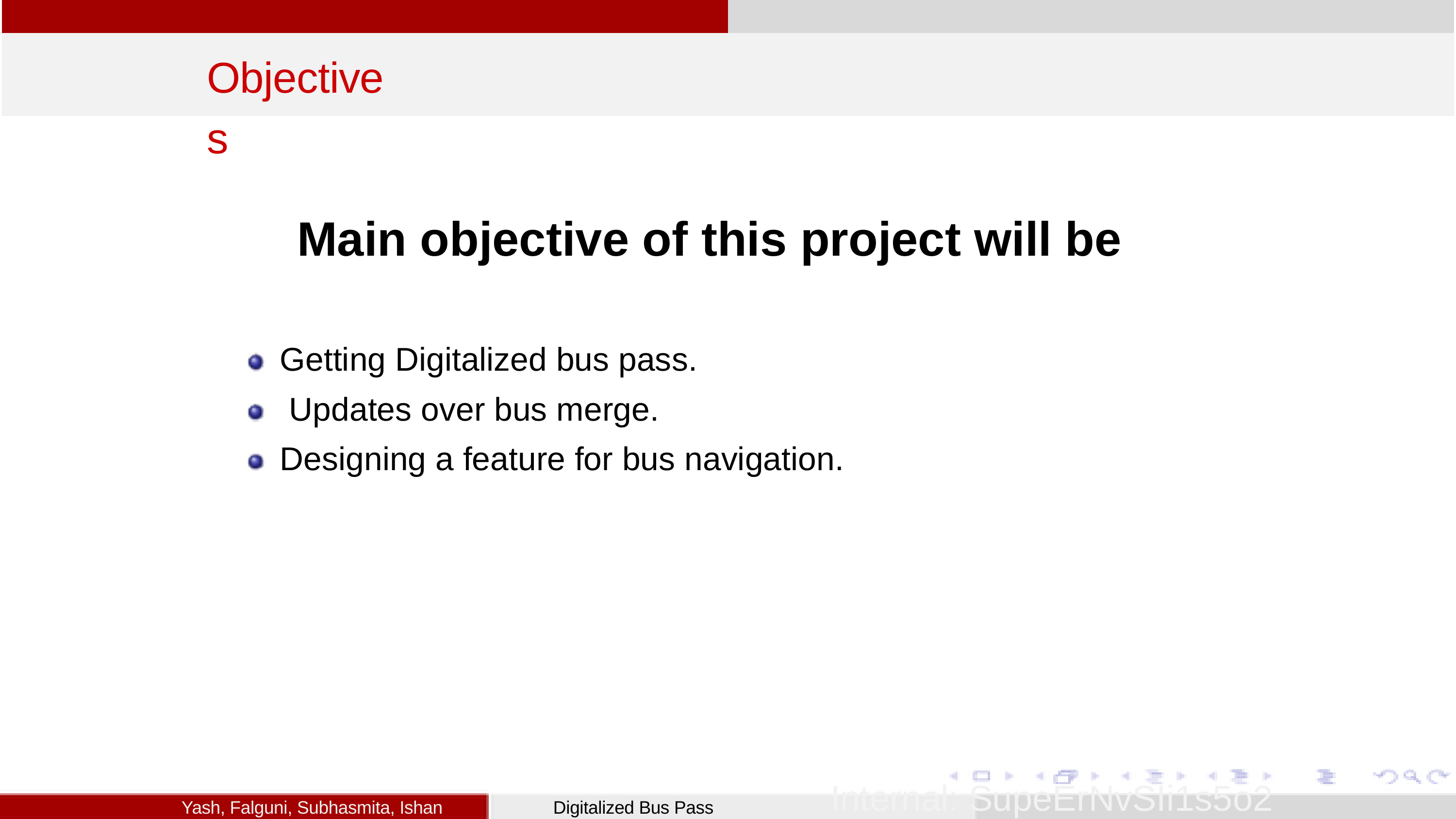

Objectives
Main objective of this project will be
Getting Digitalized bus pass.
 Updates over bus merge.
Designing a feature for bus navigation.

Internal: SupeErNvSIi1s5o2 r name,3/E11xt
Yash, Falguni, Subhasmita, Ishan                       Digitalized Bus Pass